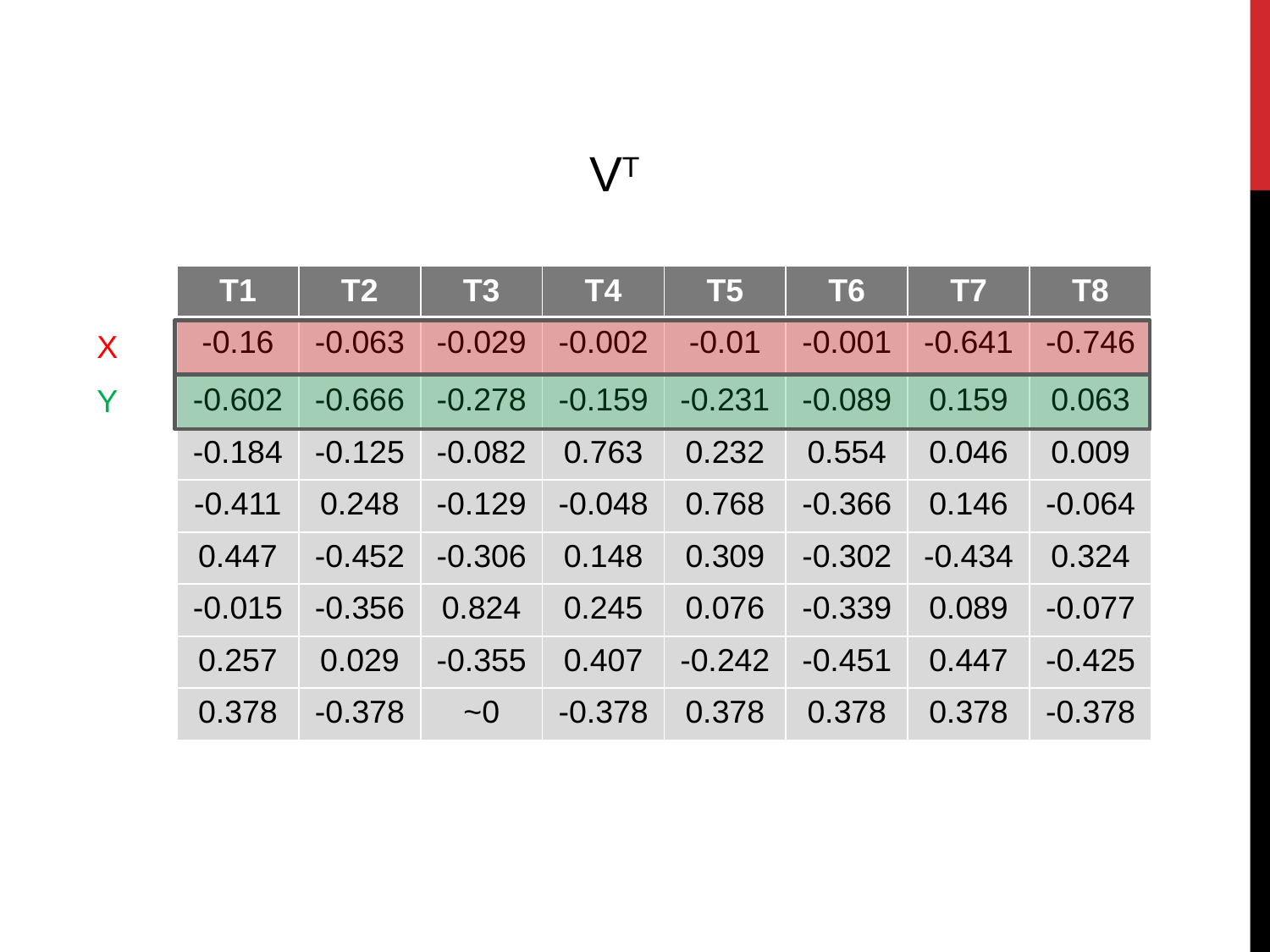

VT
| Т1 | Т2 | Т3 | Т4 | Т5 | Т6 | Т7 | Т8 |
| --- | --- | --- | --- | --- | --- | --- | --- |
| -0.16 | -0.063 | -0.029 | -0.002 | -0.01 | -0.001 | -0.641 | -0.746 |
| -0.602 | -0.666 | -0.278 | -0.159 | -0.231 | -0.089 | 0.159 | 0.063 |
| -0.184 | -0.125 | -0.082 | 0.763 | 0.232 | 0.554 | 0.046 | 0.009 |
| -0.411 | 0.248 | -0.129 | -0.048 | 0.768 | -0.366 | 0.146 | -0.064 |
| 0.447 | -0.452 | -0.306 | 0.148 | 0.309 | -0.302 | -0.434 | 0.324 |
| -0.015 | -0.356 | 0.824 | 0.245 | 0.076 | -0.339 | 0.089 | -0.077 |
| 0.257 | 0.029 | -0.355 | 0.407 | -0.242 | -0.451 | 0.447 | -0.425 |
| 0.378 | -0.378 | ~0 | -0.378 | 0.378 | 0.378 | 0.378 | -0.378 |
X

Y